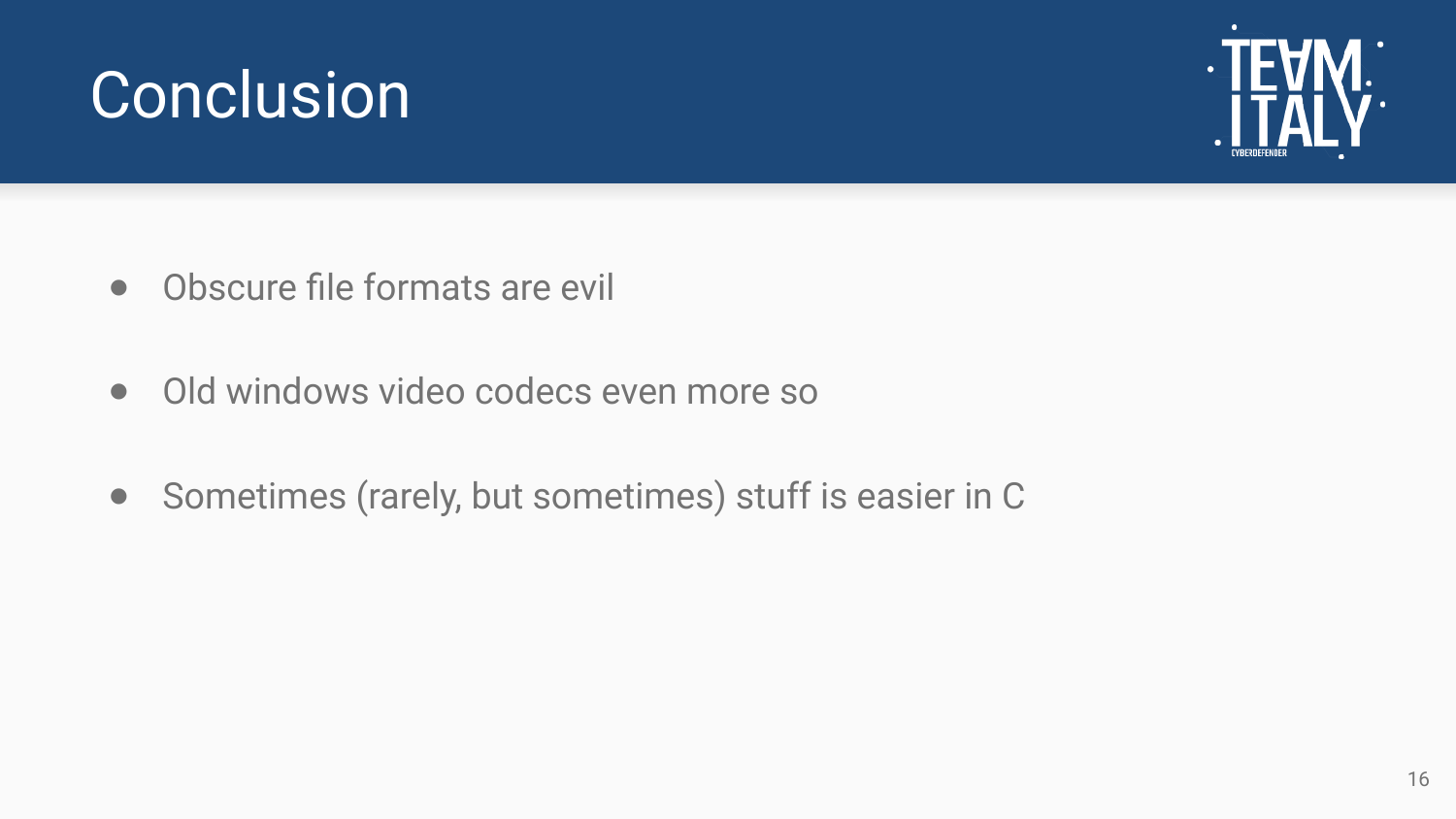

# Conclusion
Obscure file formats are evil
Old windows video codecs even more so
Sometimes (rarely, but sometimes) stuff is easier in C
16